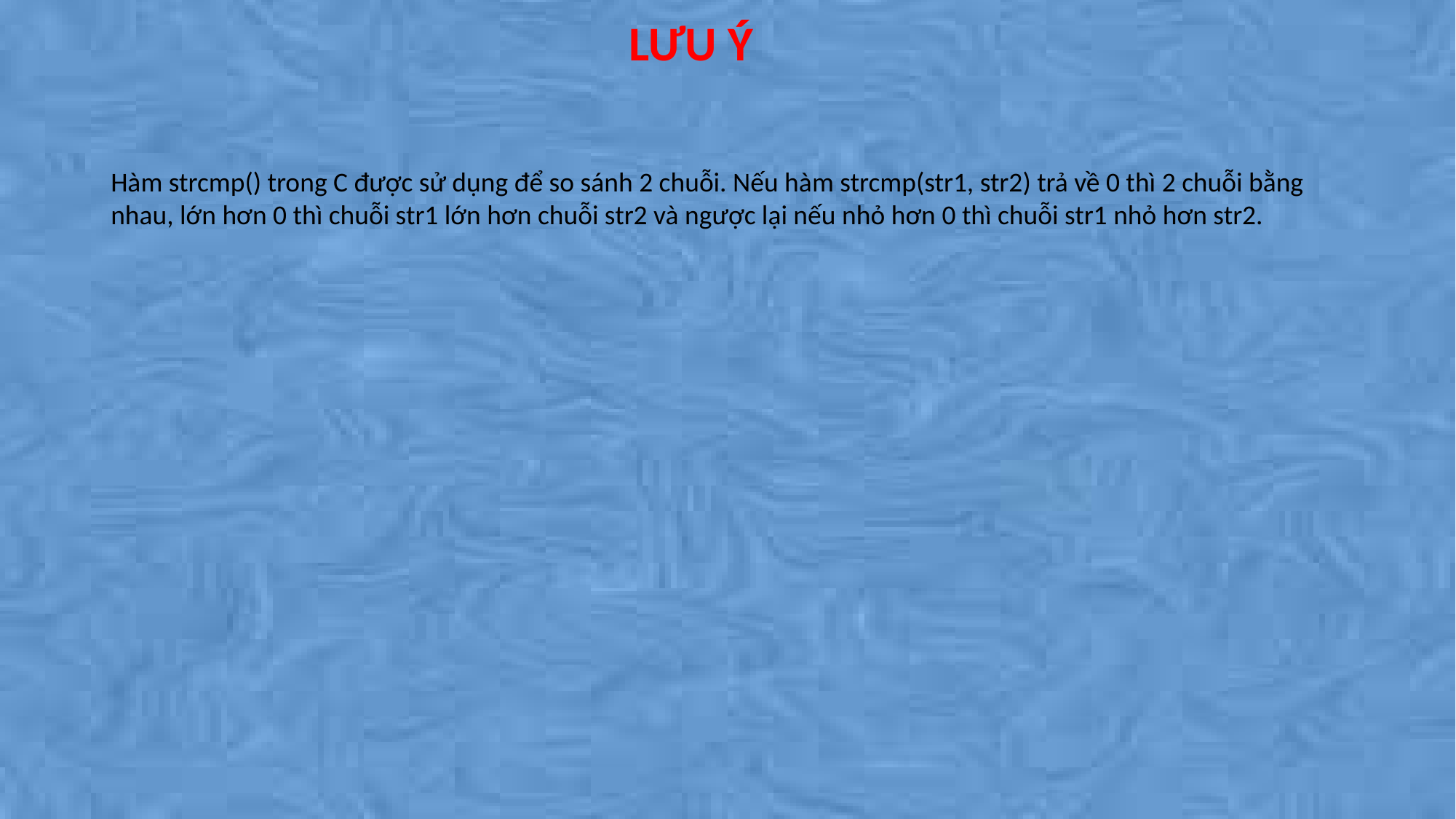

LƯU Ý
Hàm strcmp() trong C được sử dụng để so sánh 2 chuỗi. Nếu hàm strcmp(str1, str2) trả về 0 thì 2 chuỗi bằng nhau, lớn hơn 0 thì chuỗi str1 lớn hơn chuỗi str2 và ngược lại nếu nhỏ hơn 0 thì chuỗi str1 nhỏ hơn str2.